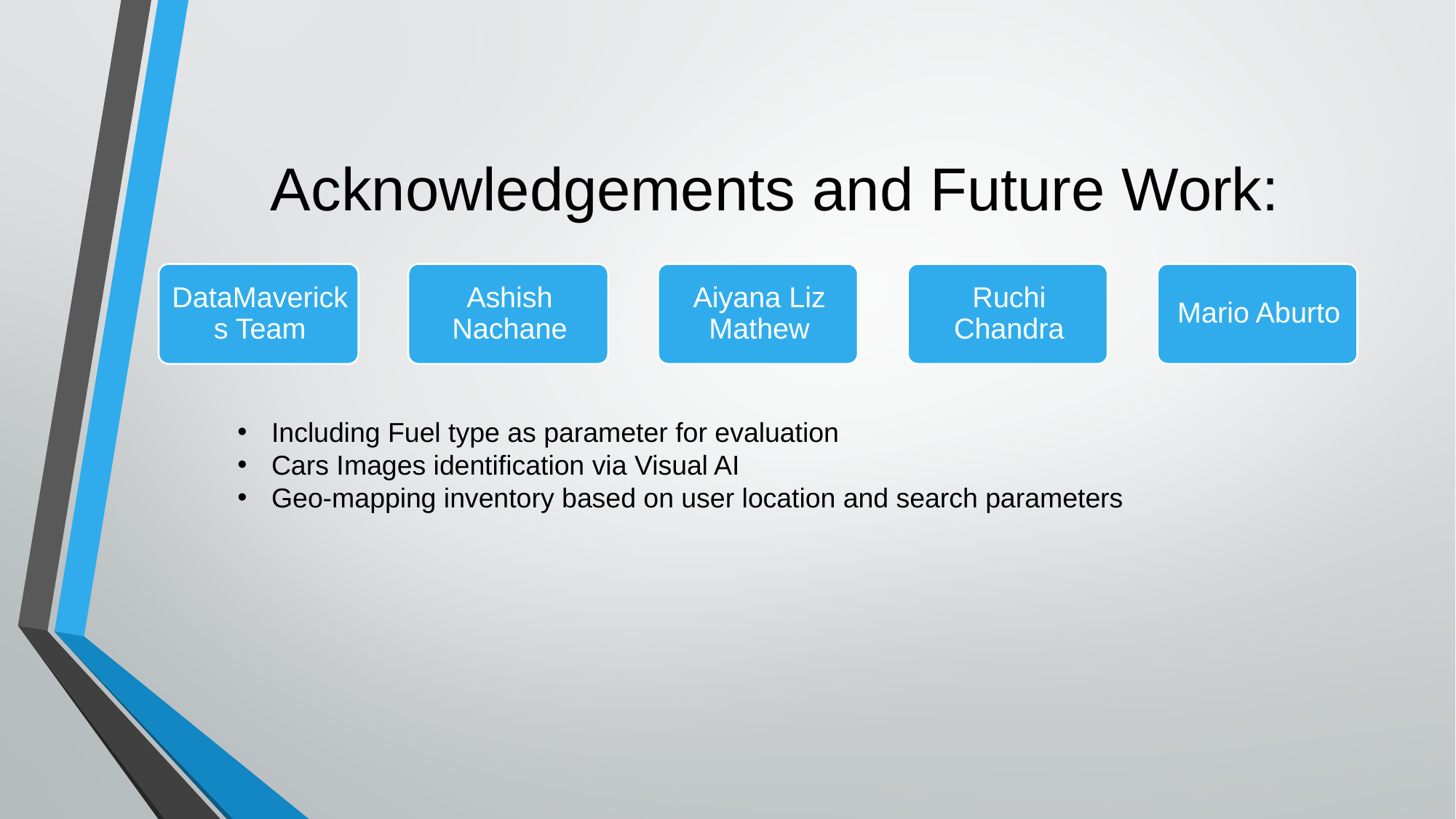

# Acknowledgements and Future Work:
DataMavericks Team
Ashish Nachane
Aiyana Liz Mathew
Ruchi Chandra
Mario Aburto
Including Fuel type as parameter for evaluation
Cars Images identification via Visual AI
Geo-mapping inventory based on user location and search parameters